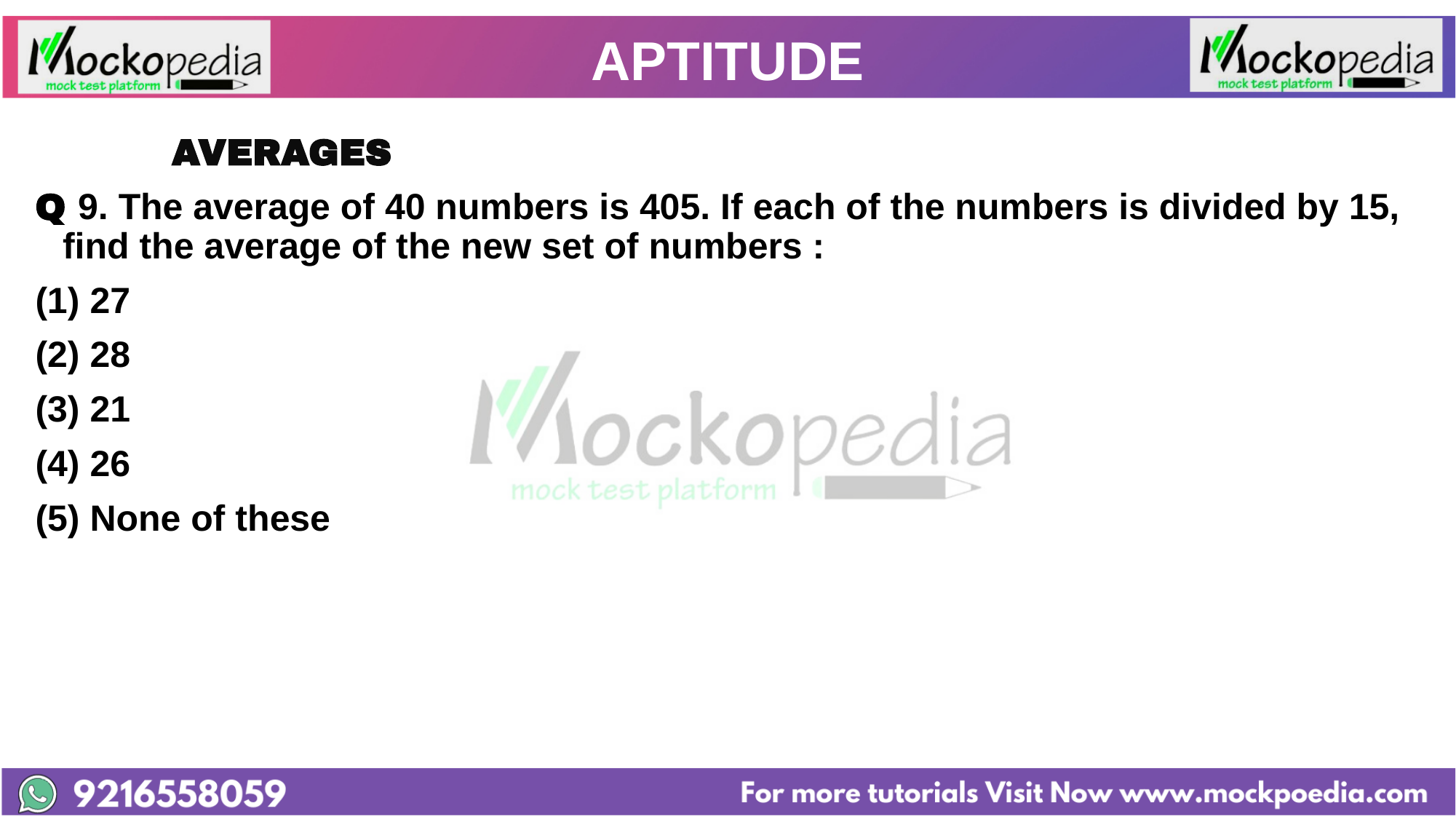

# APTITUDE
		AVERAGES
Q 9. The average of 40 numbers is 405. If each of the numbers is divided by 15, find the average of the new set of numbers :
27
(2) 28
(3) 21
(4) 26
(5) None of these